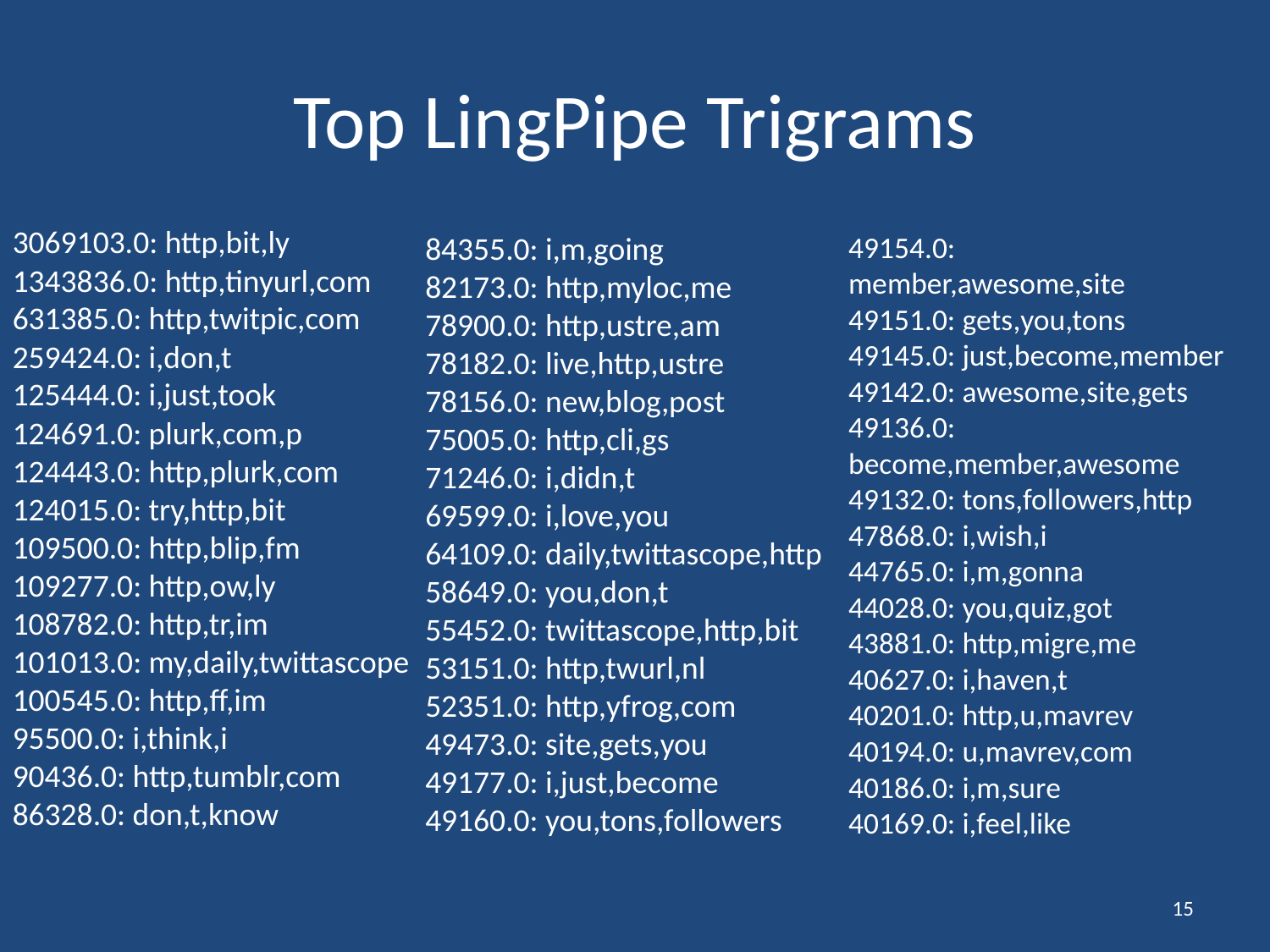

# Top LingPipe Trigrams
3069103.0: http,bit,ly
1343836.0: http,tinyurl,com
631385.0: http,twitpic,com
259424.0: i,don,t
125444.0: i,just,took
124691.0: plurk,com,p
124443.0: http,plurk,com
124015.0: try,http,bit
109500.0: http,blip,fm
109277.0: http,ow,ly
108782.0: http,tr,im
101013.0: my,daily,twittascope
100545.0: http,ff,im
95500.0: i,think,i
90436.0: http,tumblr,com
86328.0: don,t,know

84355.0: i,m,going
82173.0: http,myloc,me
78900.0: http,ustre,am
78182.0: live,http,ustre
78156.0: new,blog,post
75005.0: http,cli,gs
71246.0: i,didn,t
69599.0: i,love,you
64109.0: daily,twittascope,http
58649.0: you,don,t
55452.0: twittascope,http,bit
53151.0: http,twurl,nl
52351.0: http,yfrog,com
49473.0: site,gets,you
49177.0: i,just,become
49160.0: you,tons,followers
49154.0: member,awesome,site
49151.0: gets,you,tons
49145.0: just,become,member
49142.0: awesome,site,gets
49136.0: become,member,awesome
49132.0: tons,followers,http
47868.0: i,wish,i
44765.0: i,m,gonna
44028.0: you,quiz,got
43881.0: http,migre,me
40627.0: i,haven,t
40201.0: http,u,mavrev
40194.0: u,mavrev,com
40186.0: i,m,sure
40169.0: i,feel,like
15